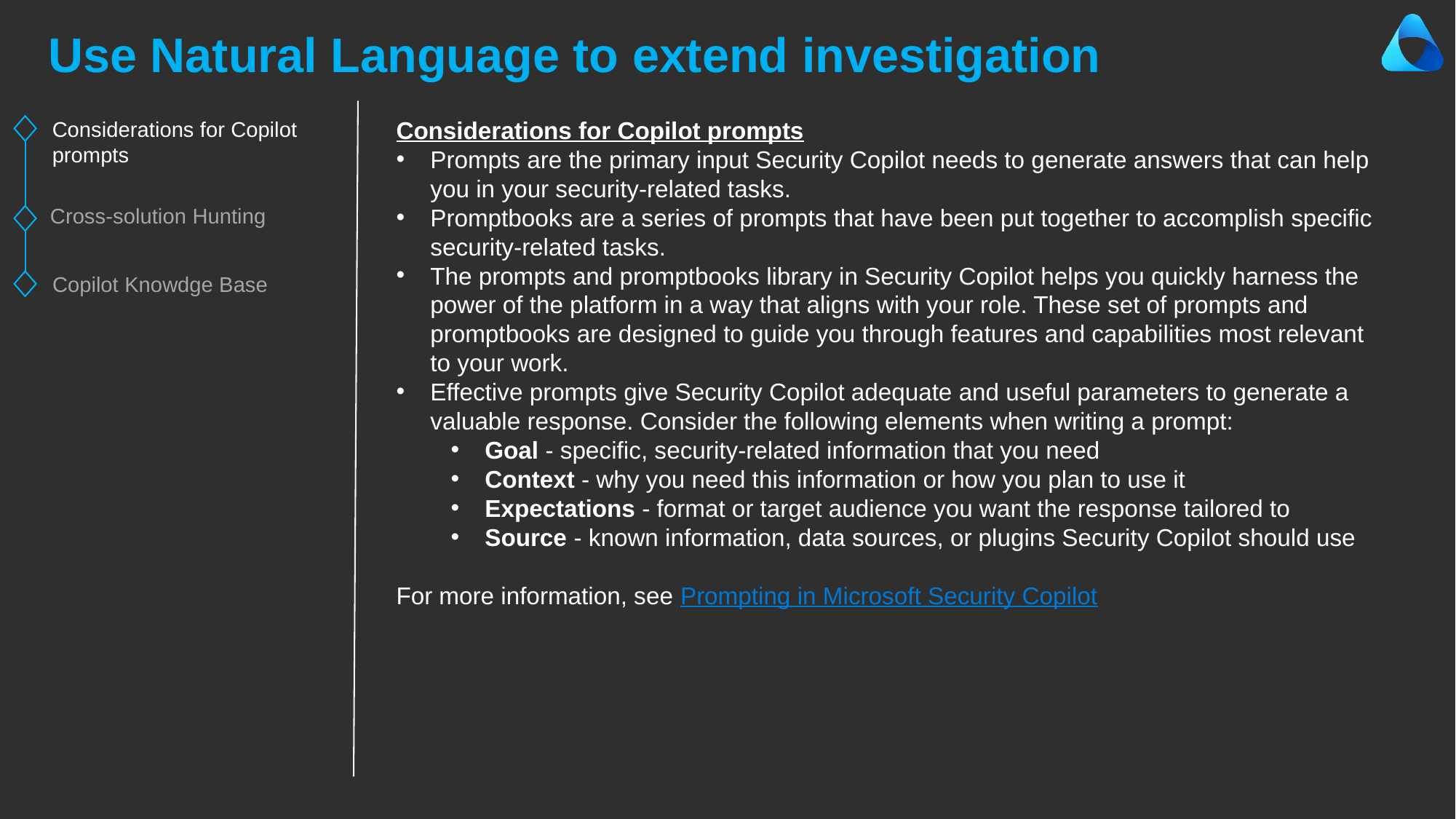

Use Natural Language to extend investigation
Considerations for Copilot prompts
Prompts are the primary input Security Copilot needs to generate answers that can help you in your security-related tasks.
Promptbooks are a series of prompts that have been put together to accomplish specific security-related tasks.
The prompts and promptbooks library in Security Copilot helps you quickly harness the power of the platform in a way that aligns with your role. These set of prompts and promptbooks are designed to guide you through features and capabilities most relevant to your work.
Effective prompts give Security Copilot adequate and useful parameters to generate a valuable response. Consider the following elements when writing a prompt:
Goal - specific, security-related information that you need
Context - why you need this information or how you plan to use it
Expectations - format or target audience you want the response tailored to
Source - known information, data sources, or plugins Security Copilot should use

For more information, see Prompting in Microsoft Security Copilot

Considerations for Copilot prompts

Cross-solution Hunting

Copilot Knowdge Base